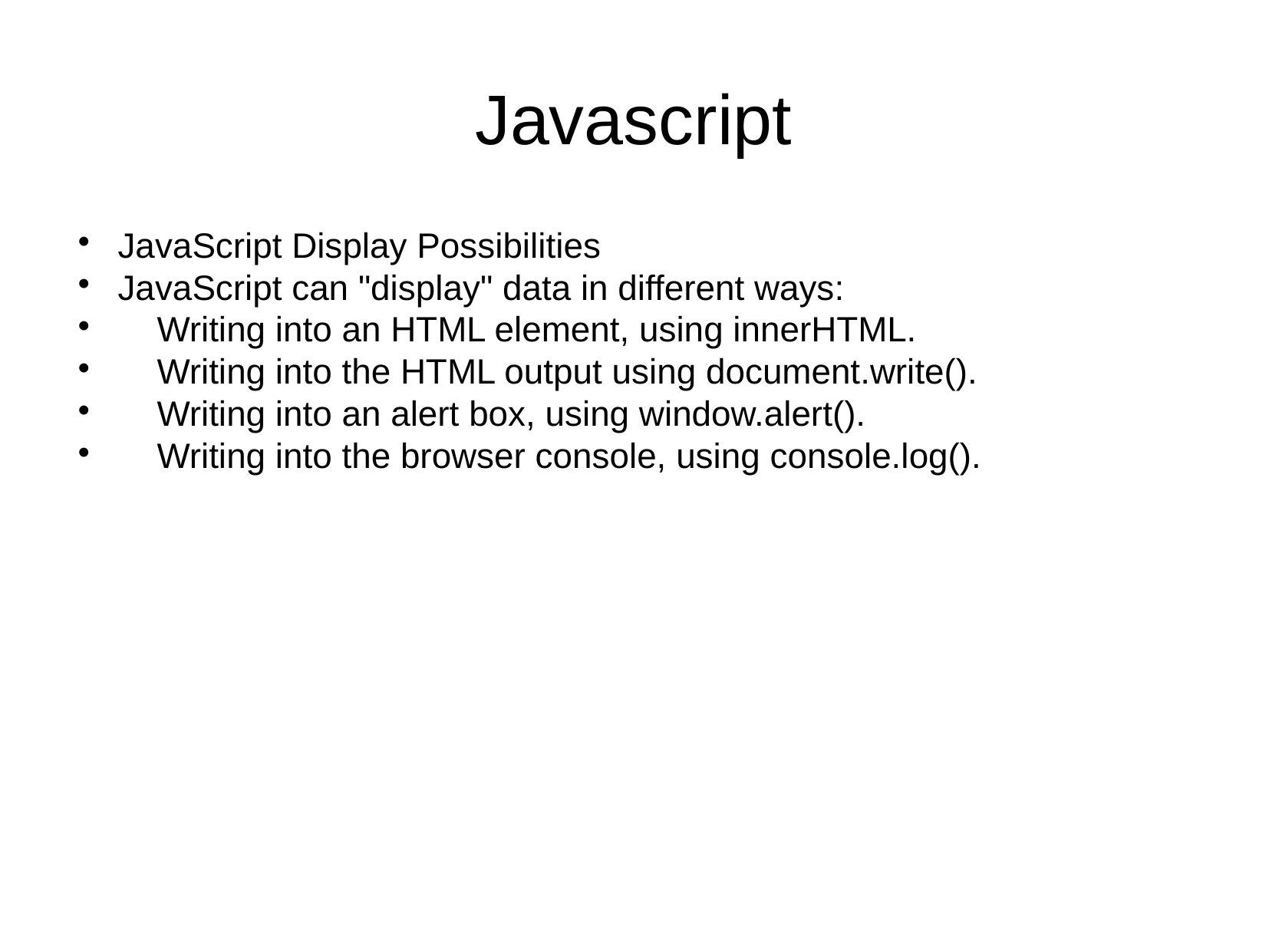

Javascript
JavaScript Display Possibilities
JavaScript can "display" data in different ways:
    Writing into an HTML element, using innerHTML.
    Writing into the HTML output using document.write().
    Writing into an alert box, using window.alert().
    Writing into the browser console, using console.log().